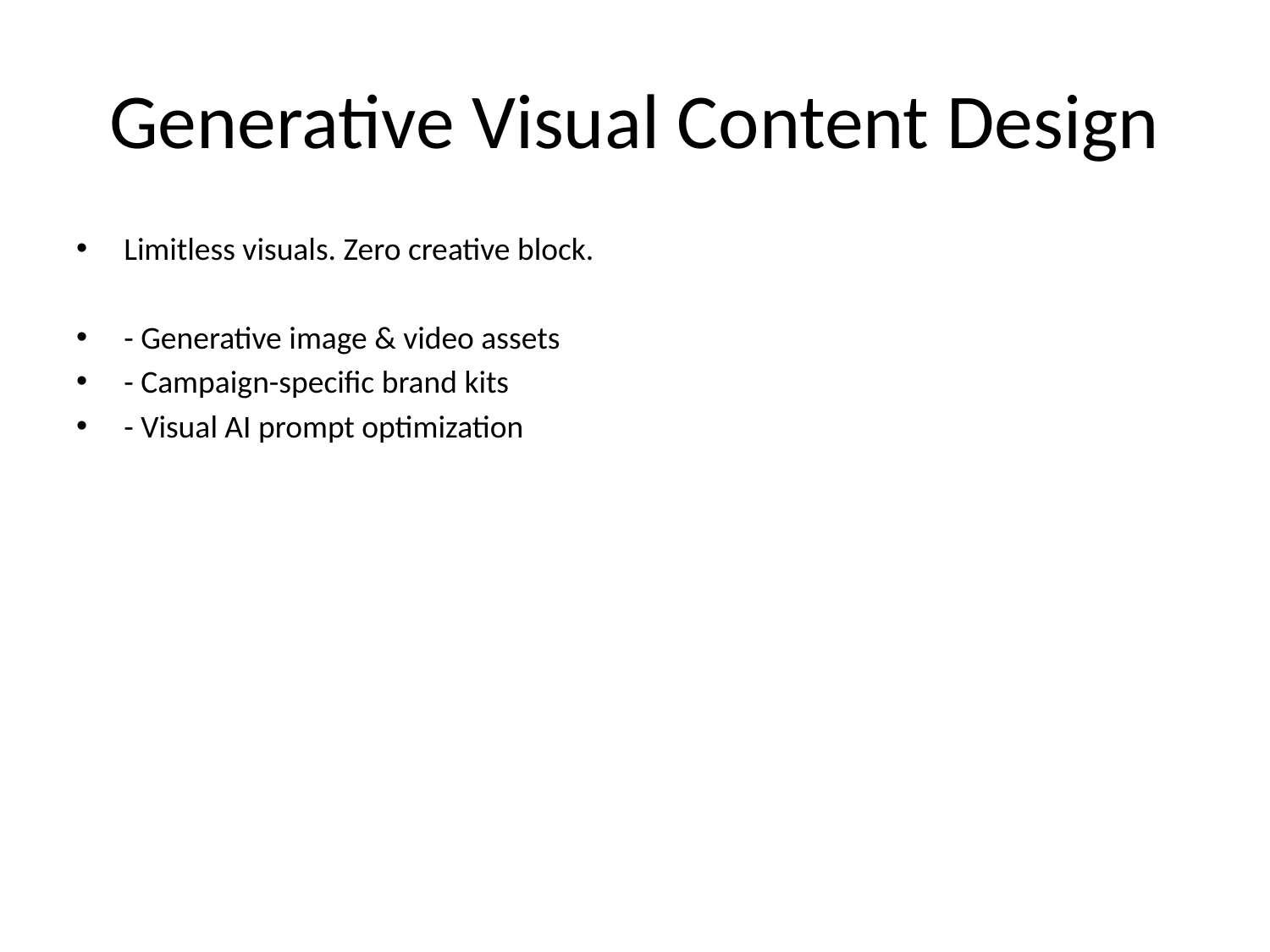

# Generative Visual Content Design
Limitless visuals. Zero creative block.

- Generative image & video assets
- Campaign-specific brand kits
- Visual AI prompt optimization